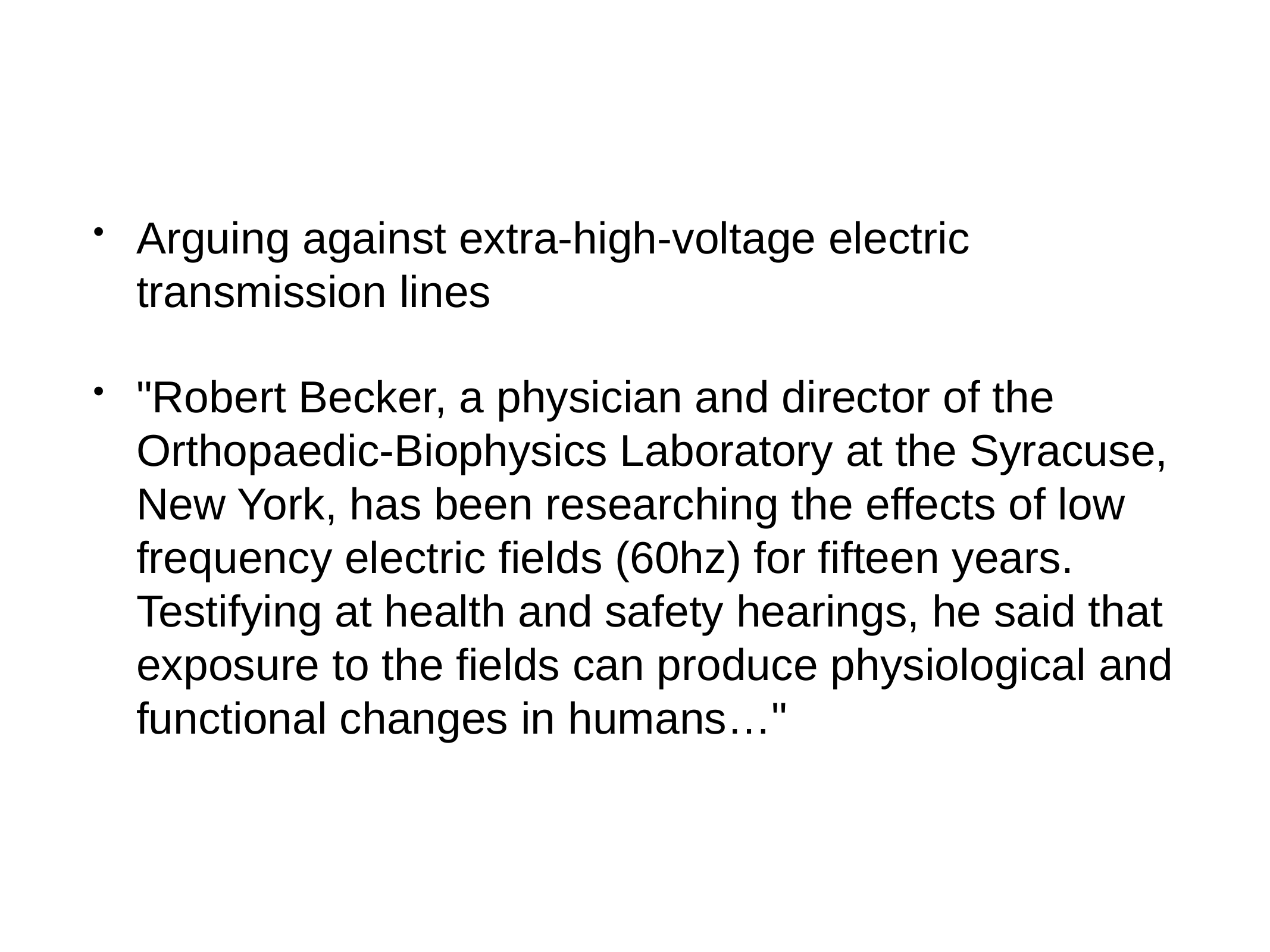

Arguing against extra-high-voltage electric transmission lines
"Robert Becker, a physician and director of the Orthopaedic-Biophysics Laboratory at the Syracuse, New York, has been researching the effects of low frequency electric fields (60hz) for fifteen years. Testifying at health and safety hearings, he said that exposure to the fields can produce physiological and functional changes in humans…"